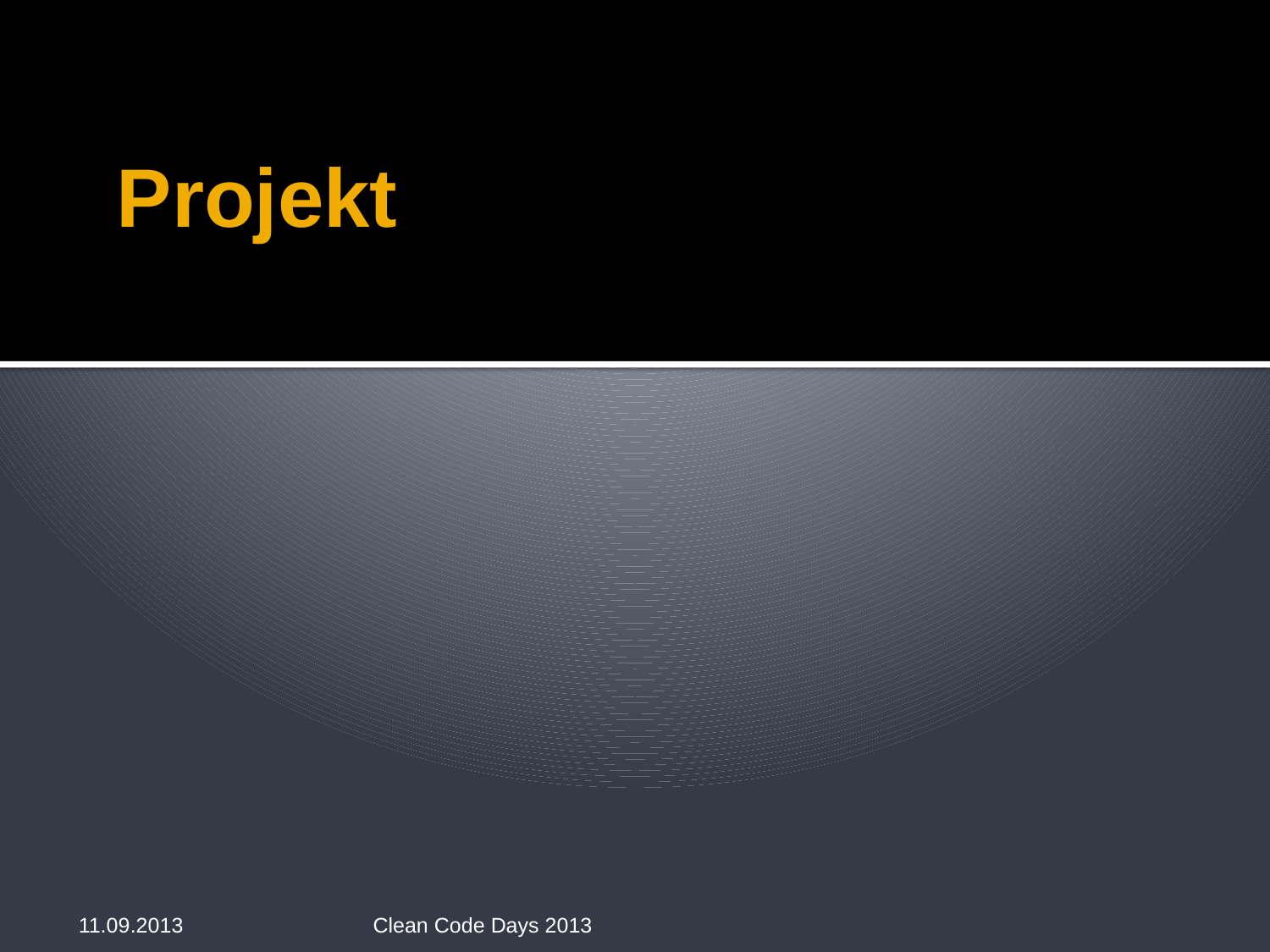

# Projekt

11.09.2013
Clean Code Days 2013